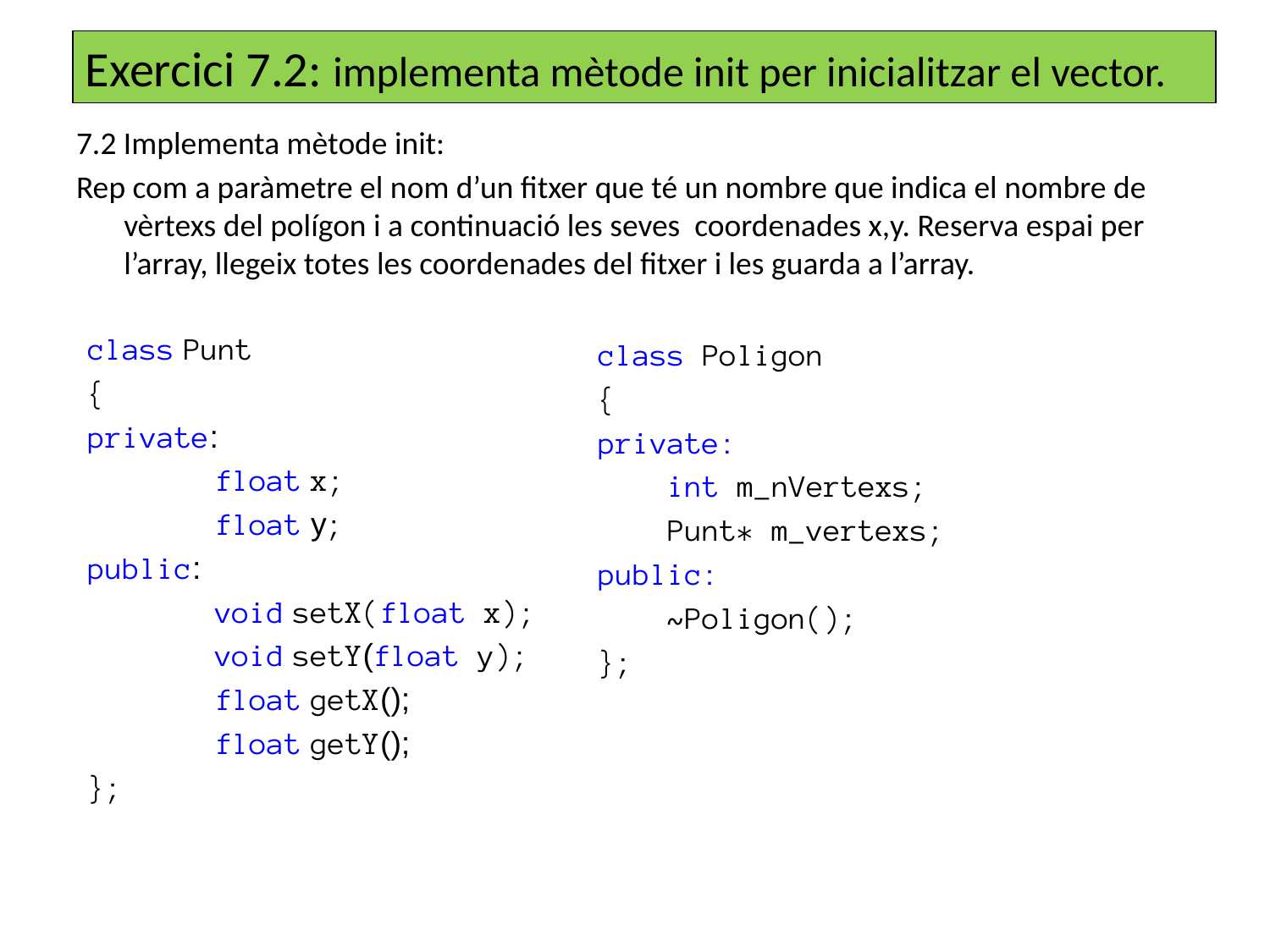

Exercici 7.2: implementa mètode init per inicialitzar el vector.
7.2 Implementa mètode init:
Rep com a paràmetre el nom d’un fitxer que té un nombre que indica el nombre de vèrtexs del polígon i a continuació les seves  coordenades x,y. Reserva espai per l’array, llegeix totes les coordenades del fitxer i les guarda a l’array.

class Punt
{
private:
	float x;
	float y;
public:
	void setX(float x);
	void setY(float y);
	float getX();
	float getY();
};
class Poligon
{
private:
    int m_nVertexs;
    Punt* m_vertexs;
public:
    ~Poligon();
};